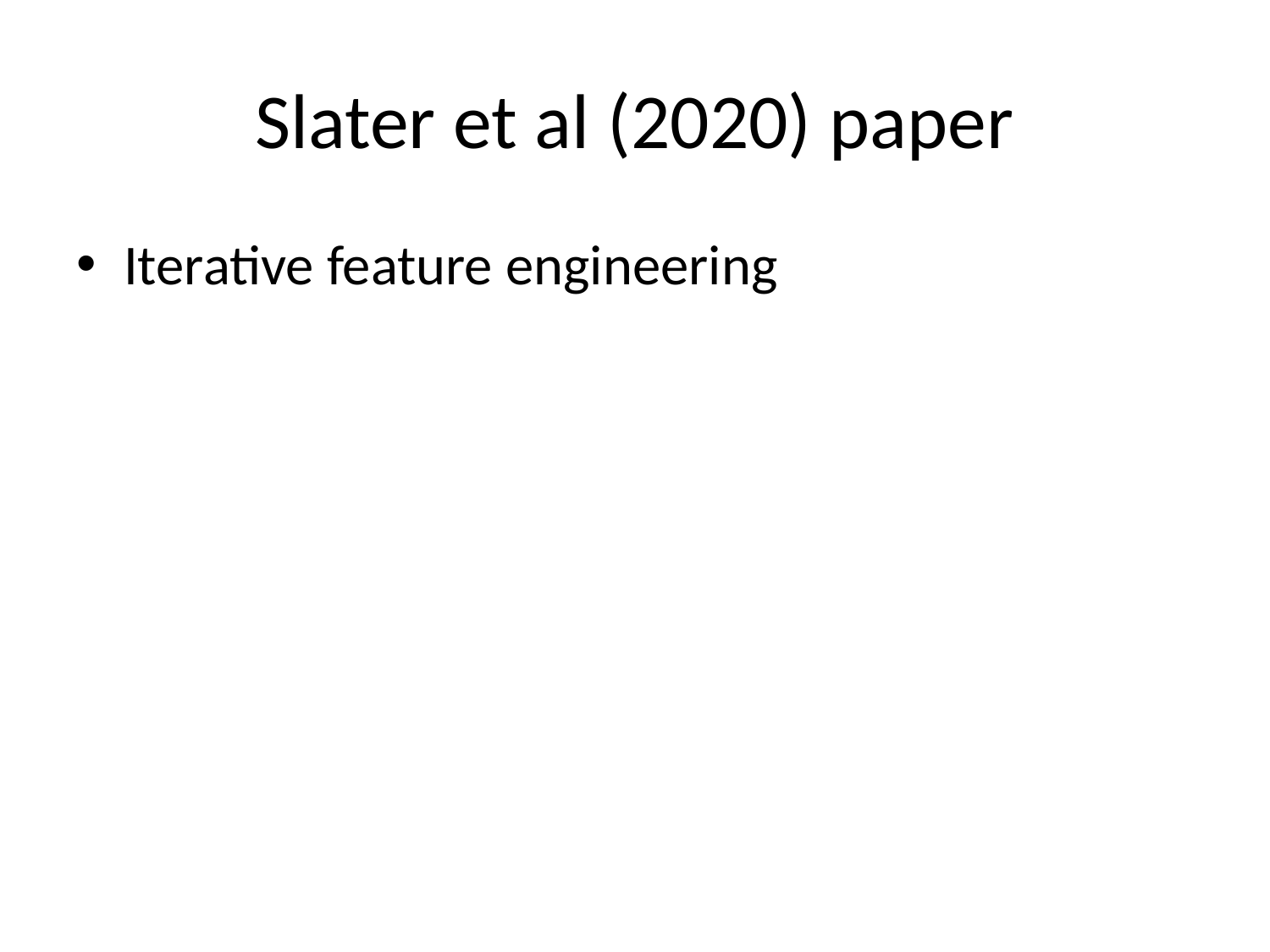

# Slater et al (2020) paper
Iterative feature engineering